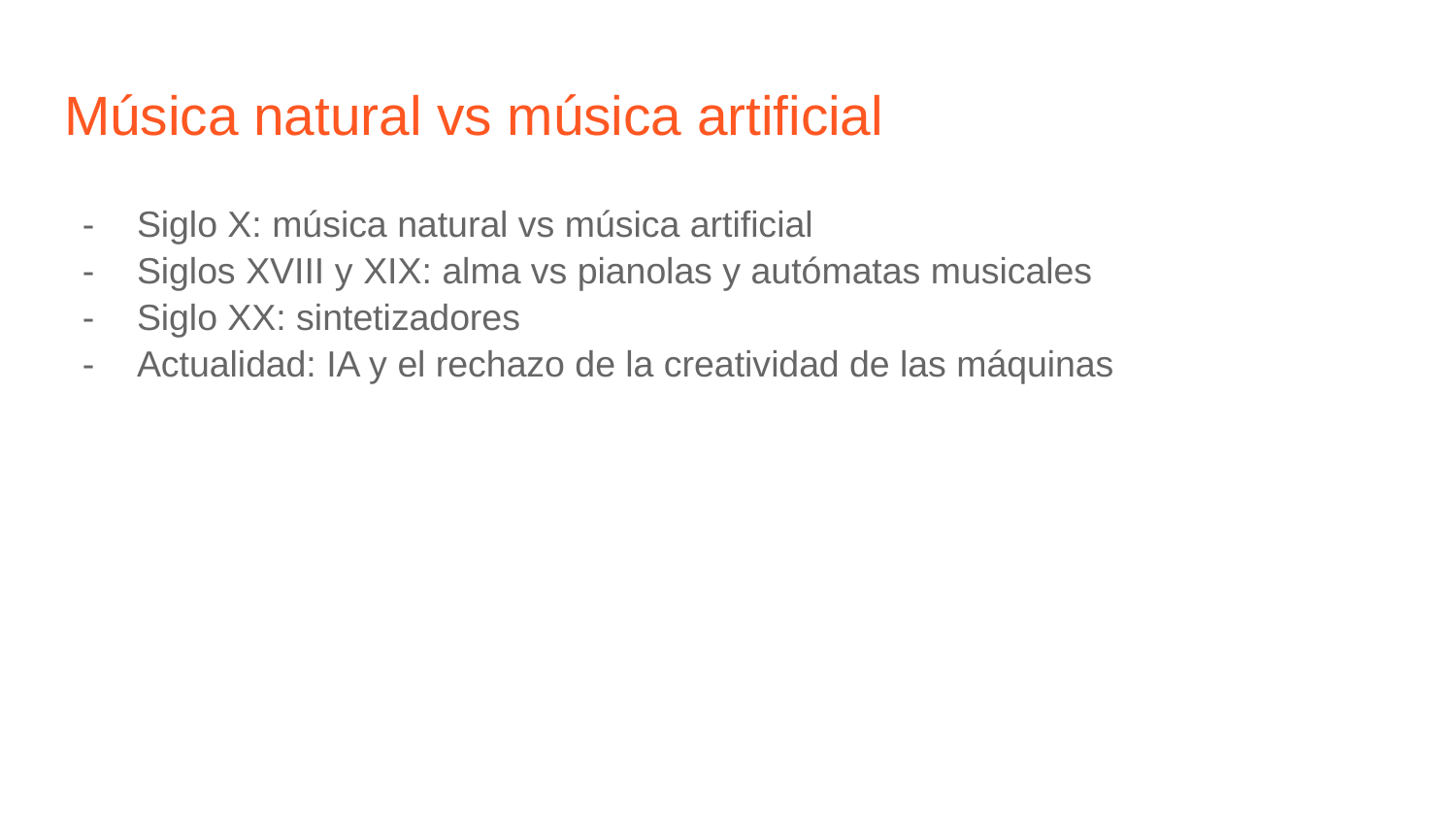

# Música natural vs música artificial
Siglo X: música natural vs música artificial
Siglos XVIII y XIX: alma vs pianolas y autómatas musicales
Siglo XX: sintetizadores
Actualidad: IA y el rechazo de la creatividad de las máquinas